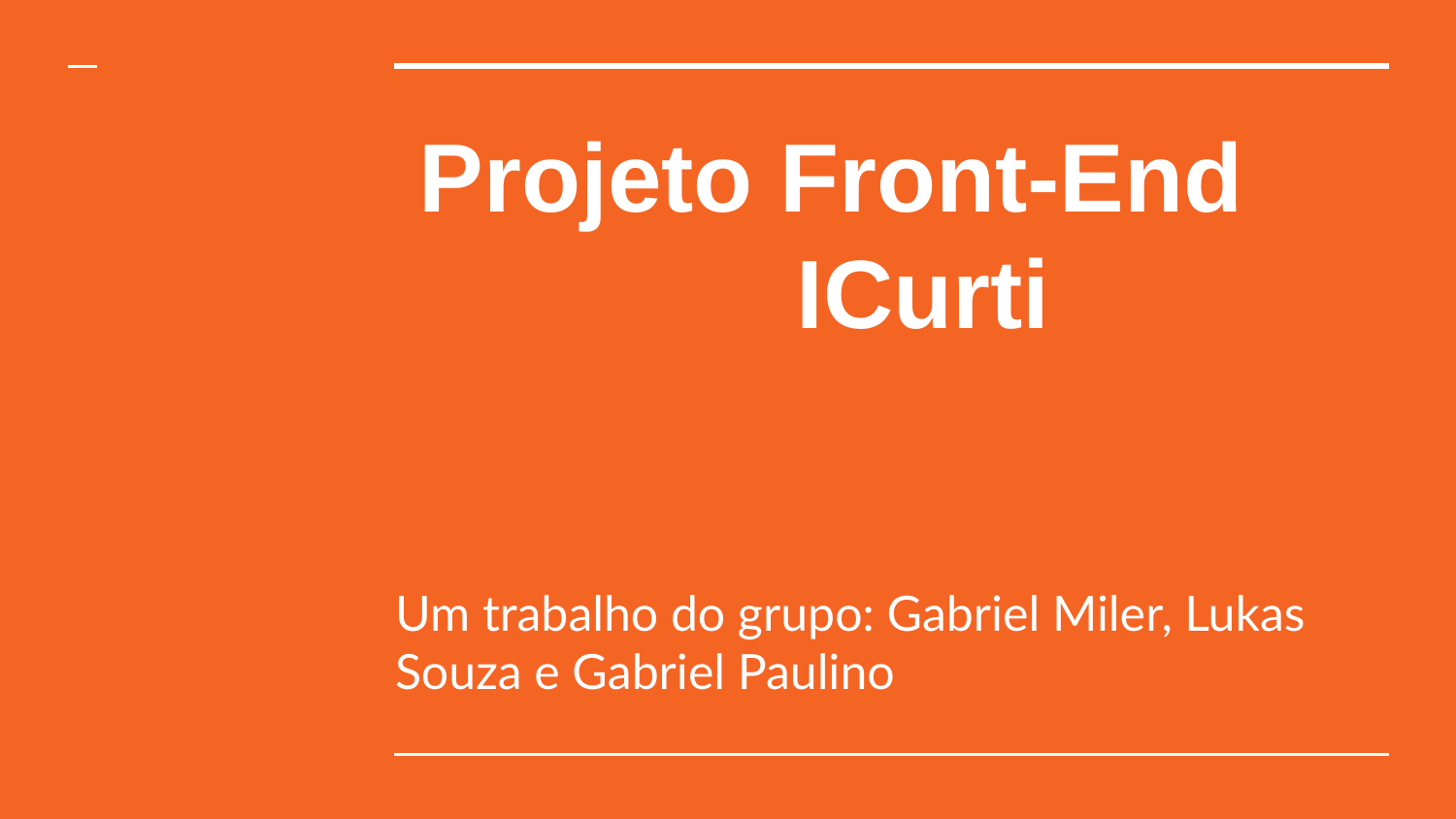

# Projeto Front-End
               ICurti
Um trabalho do grupo: Gabriel Miler, Lukas Souza e Gabriel Paulino